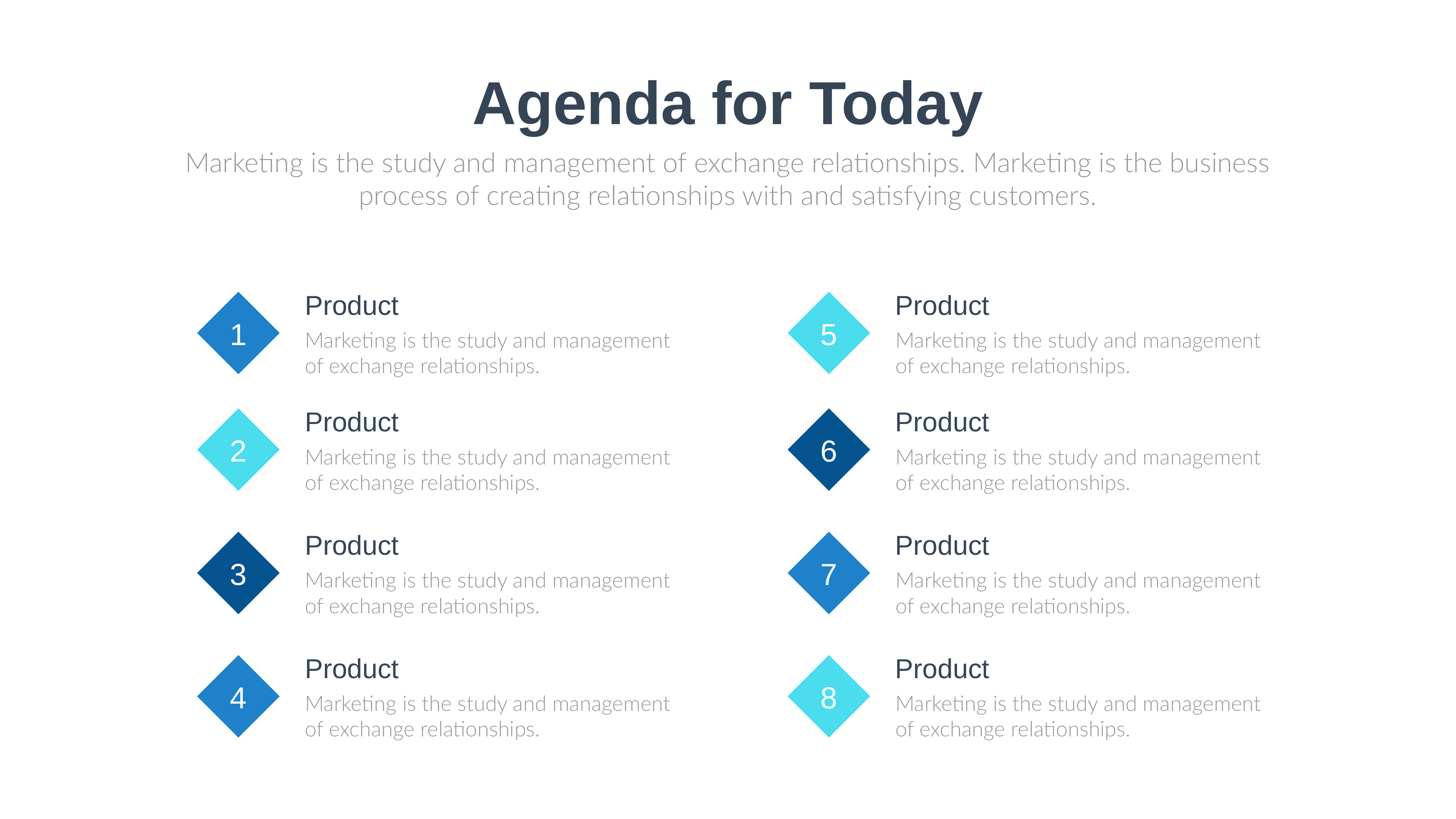

Agenda for Today
Marketing is the study and management of exchange relationships. Marketing is the business process of creating relationships with and satisfying customers.
Product
Marketing is the study and management of exchange relationships.
Product
Marketing is the study and management of exchange relationships.
5
1
Product
Marketing is the study and management of exchange relationships.
Product
Marketing is the study and management of exchange relationships.
6
2
Product
Marketing is the study and management of exchange relationships.
Product
Marketing is the study and management of exchange relationships.
7
3
Product
Marketing is the study and management of exchange relationships.
Product
Marketing is the study and management of exchange relationships.
8
4